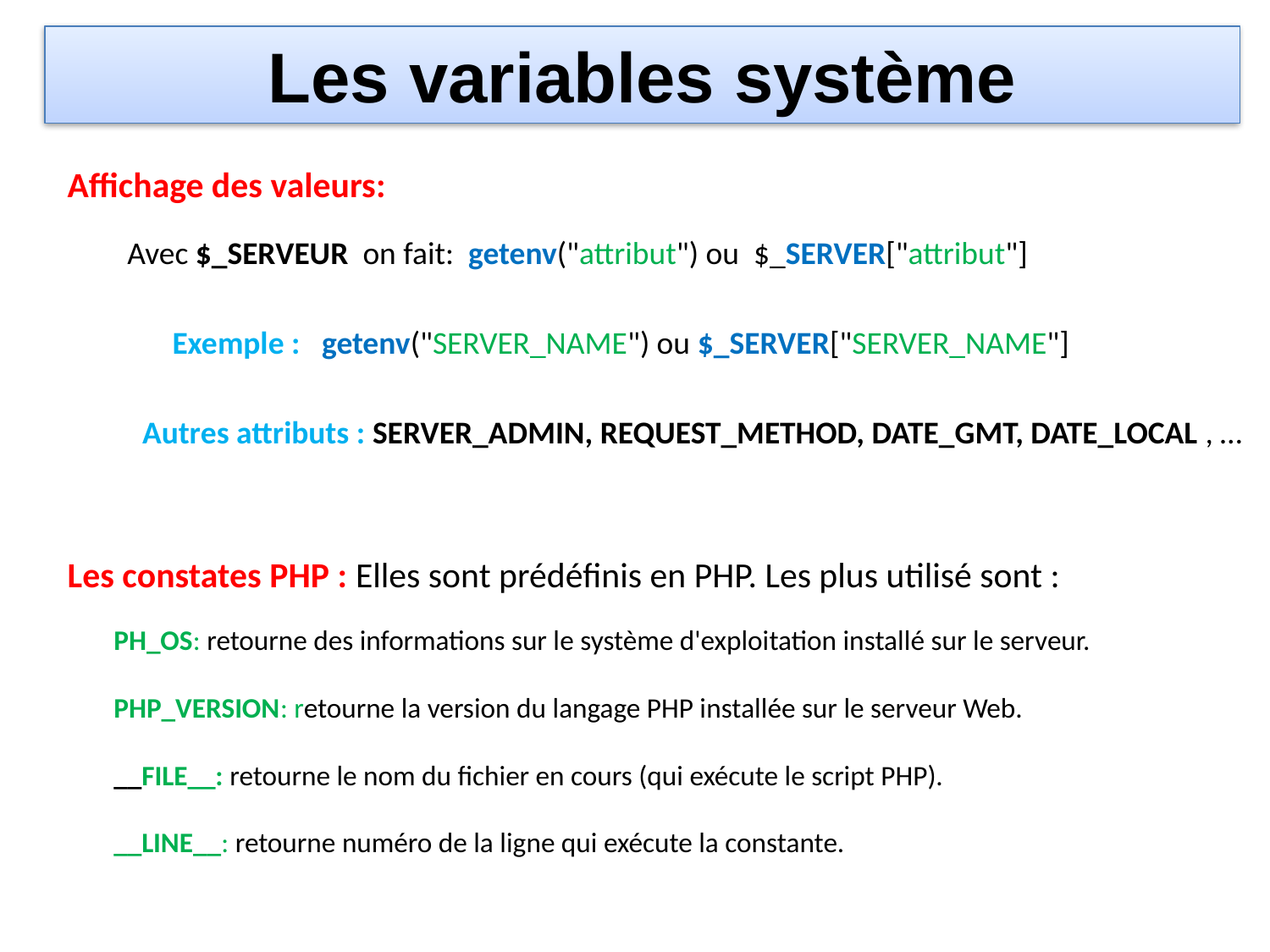

Les variables système
Affichage des valeurs:
Avec $_SERVEUR  on fait:  getenv("attribut") ou  $_SERVER["attribut"]
Exemple :   getenv("SERVER_NAME") ou $_SERVER["SERVER_NAME"]
Autres attributs : SERVER_ADMIN, REQUEST_METHOD, DATE_GMT, DATE_LOCAL , …
Les constates PHP : Elles sont prédéfinis en PHP. Les plus utilisé sont :
PH_OS: retourne des informations sur le système d'exploitation installé sur le serveur.

PHP_VERSION: retourne la version du langage PHP installée sur le serveur Web.

__FILE__: retourne le nom du fichier en cours (qui exécute le script PHP).

__LINE__: retourne numéro de la ligne qui exécute la constante.